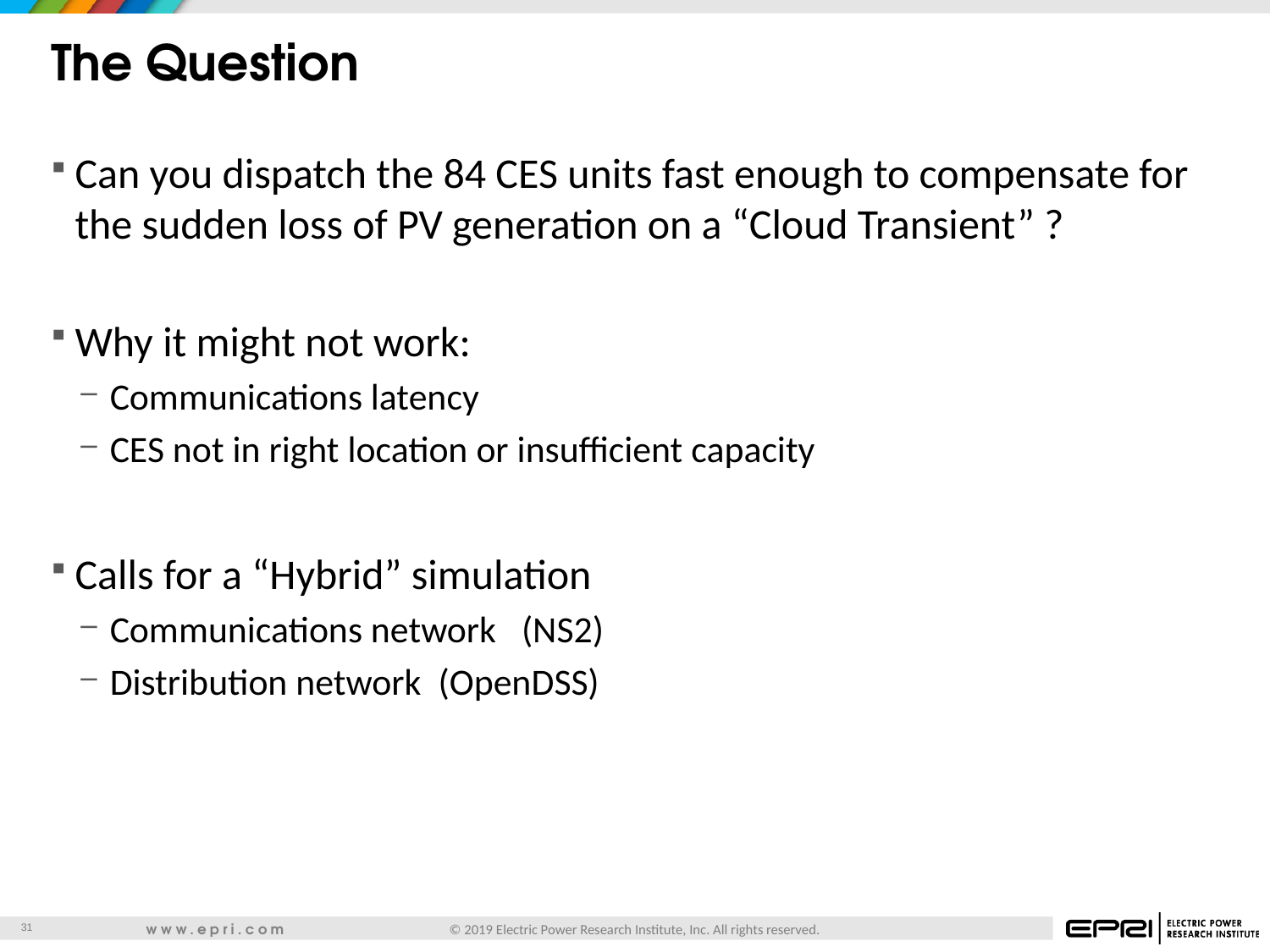

# The Question
Can you dispatch the 84 CES units fast enough to compensate for the sudden loss of PV generation on a “Cloud Transient” ?

Why it might not work:
Communications latency
CES not in right location or insufficient capacity

Calls for a “Hybrid” simulation
Communications network   (NS2)
Distribution network  (OpenDSS)